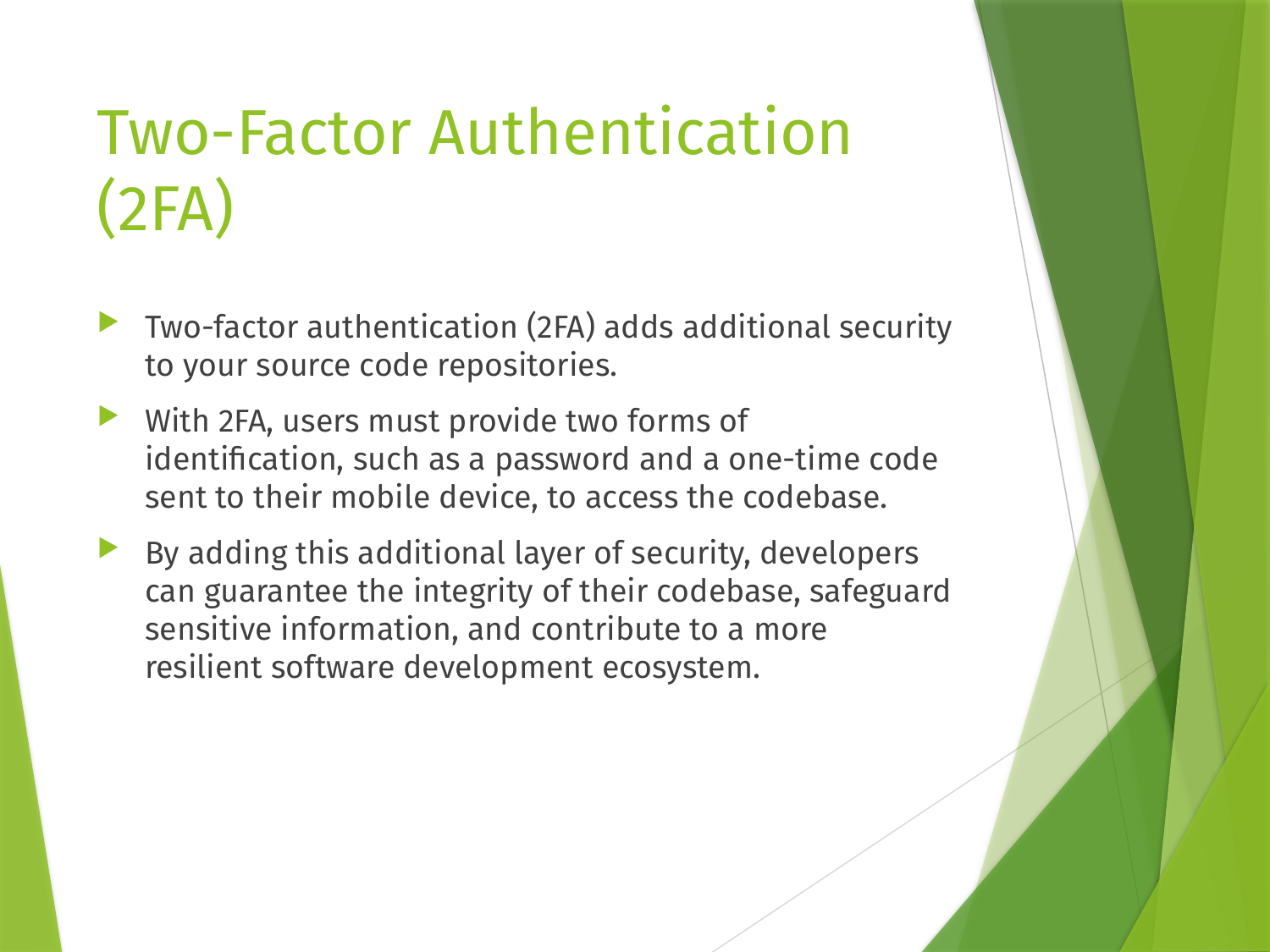

# Two-Factor Authentication (2FA)
Two-factor authentication (2FA) adds additional security to your source code repositories.
With 2FA, users must provide two forms of identification, such as a password and a one-time code sent to their mobile device, to access the codebase.
By adding this additional layer of security, developers can guarantee the integrity of their codebase, safeguard sensitive information, and contribute to a more resilient software development ecosystem.